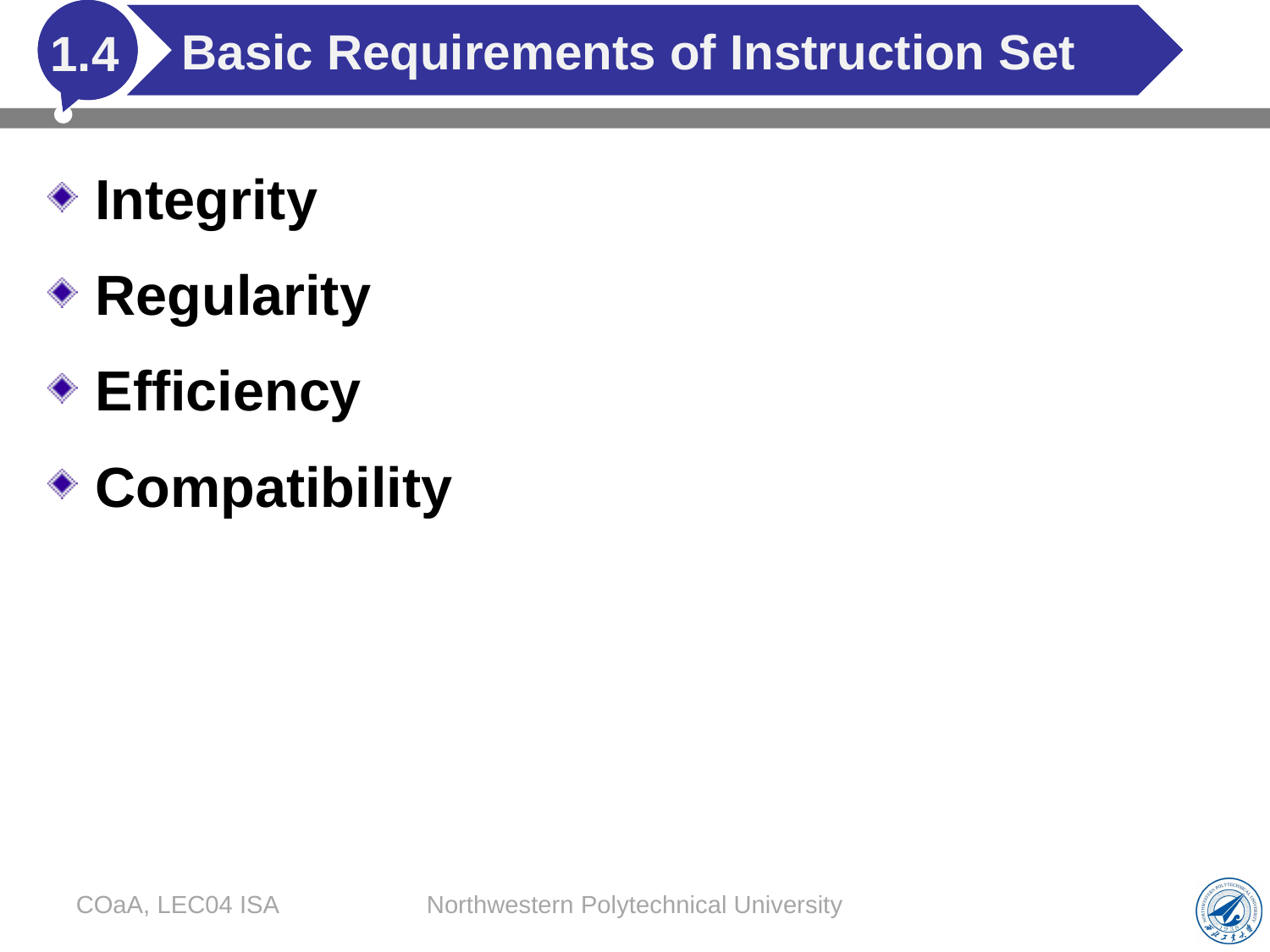

# Basic Requirements of Instruction Set
1.4
Integrity
Regularity
Efficiency
Compatibility

COaA, LEC04 ISA
Northwestern Polytechnical University
27